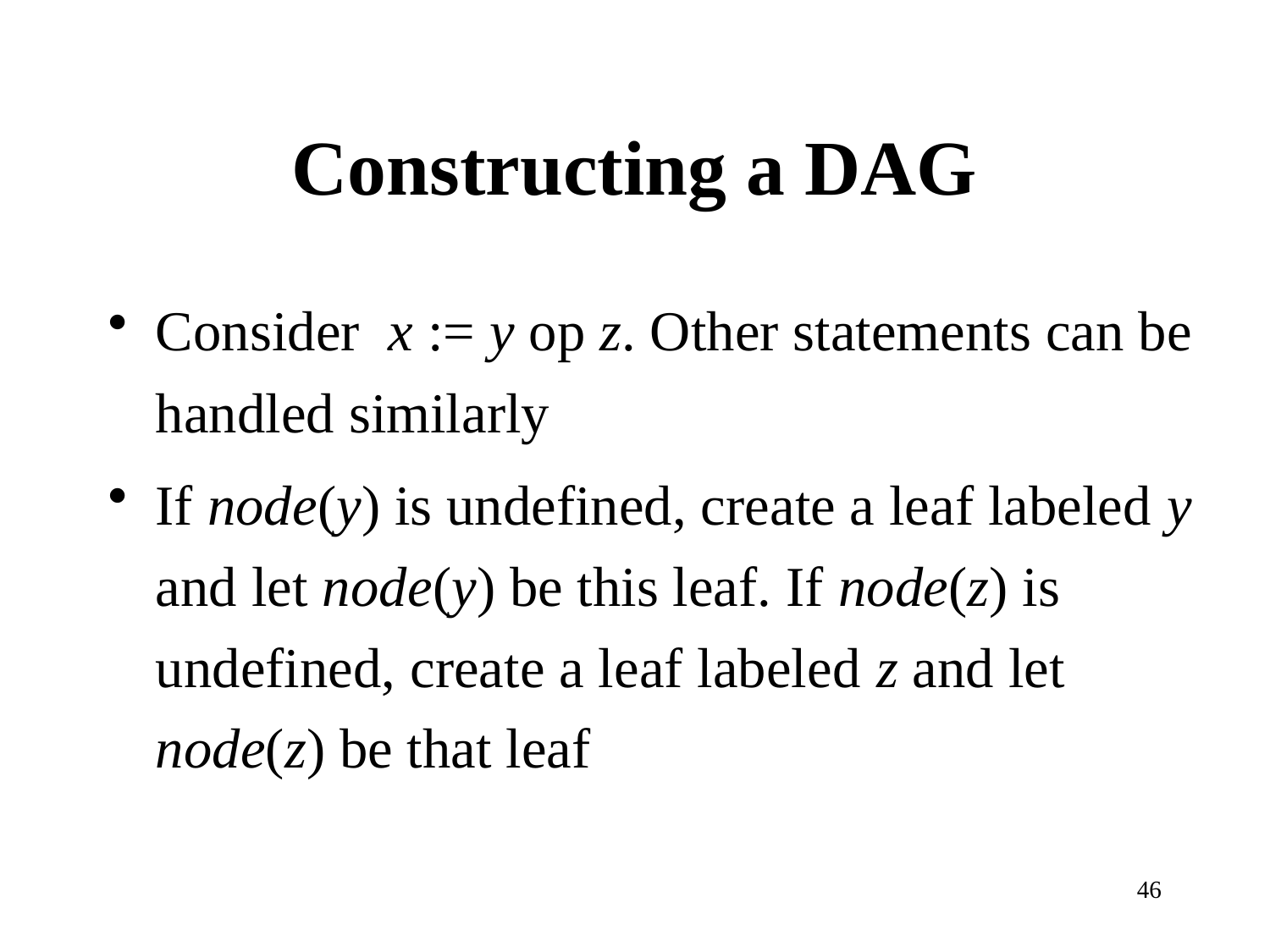

# Constructing a DAG
Consider  x := y op z. Other statements can be handled similarly
If node(y) is undefined, create a leaf labeled y and let node(y) be this leaf. If node(z) is undefined, create a leaf labeled z and let node(z) be that leaf
46